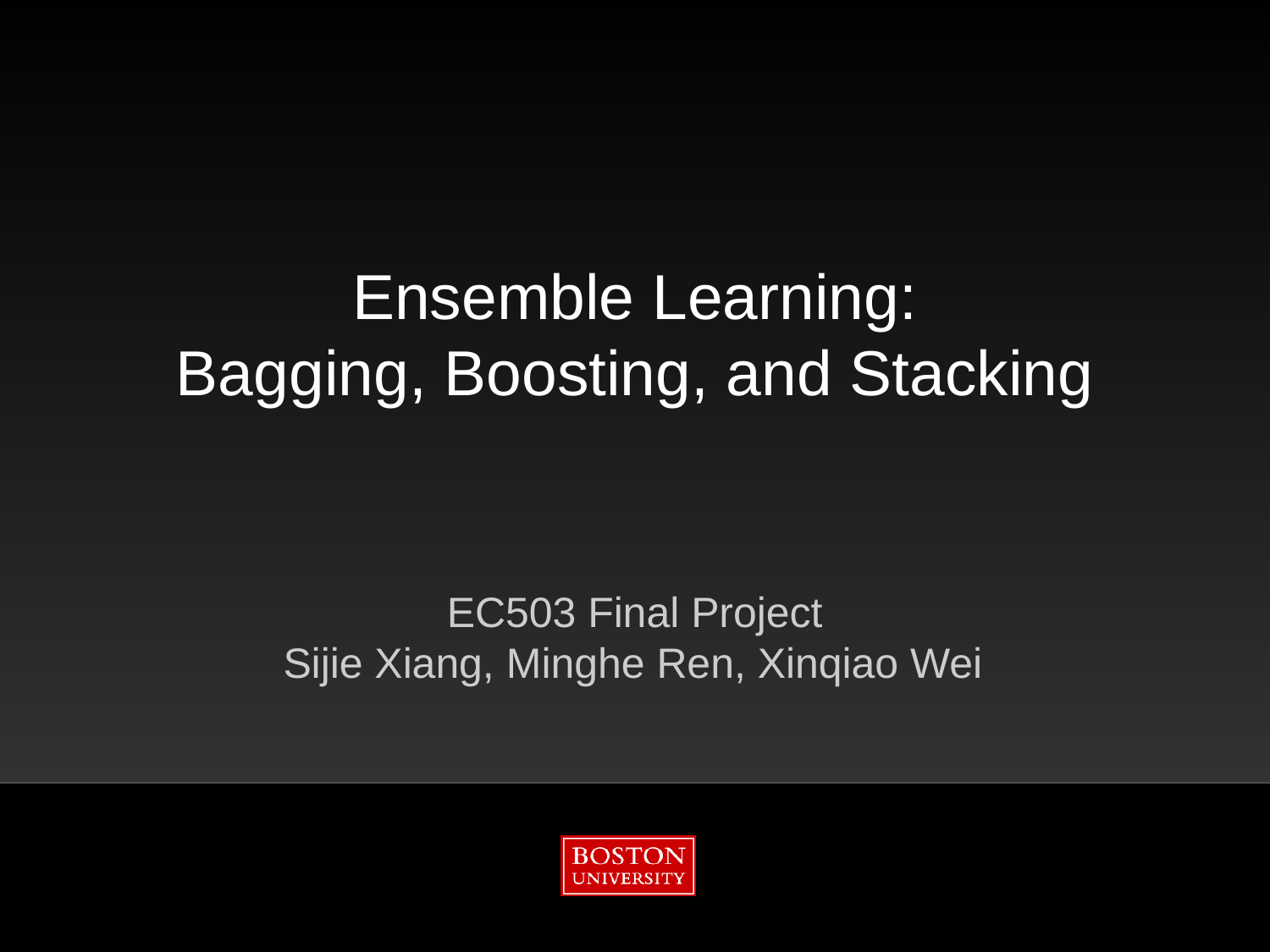

# Ensemble Learning:
Bagging, Boosting, and Stacking
EC503 Final Project
Sijie Xiang, Minghe Ren, Xinqiao Wei